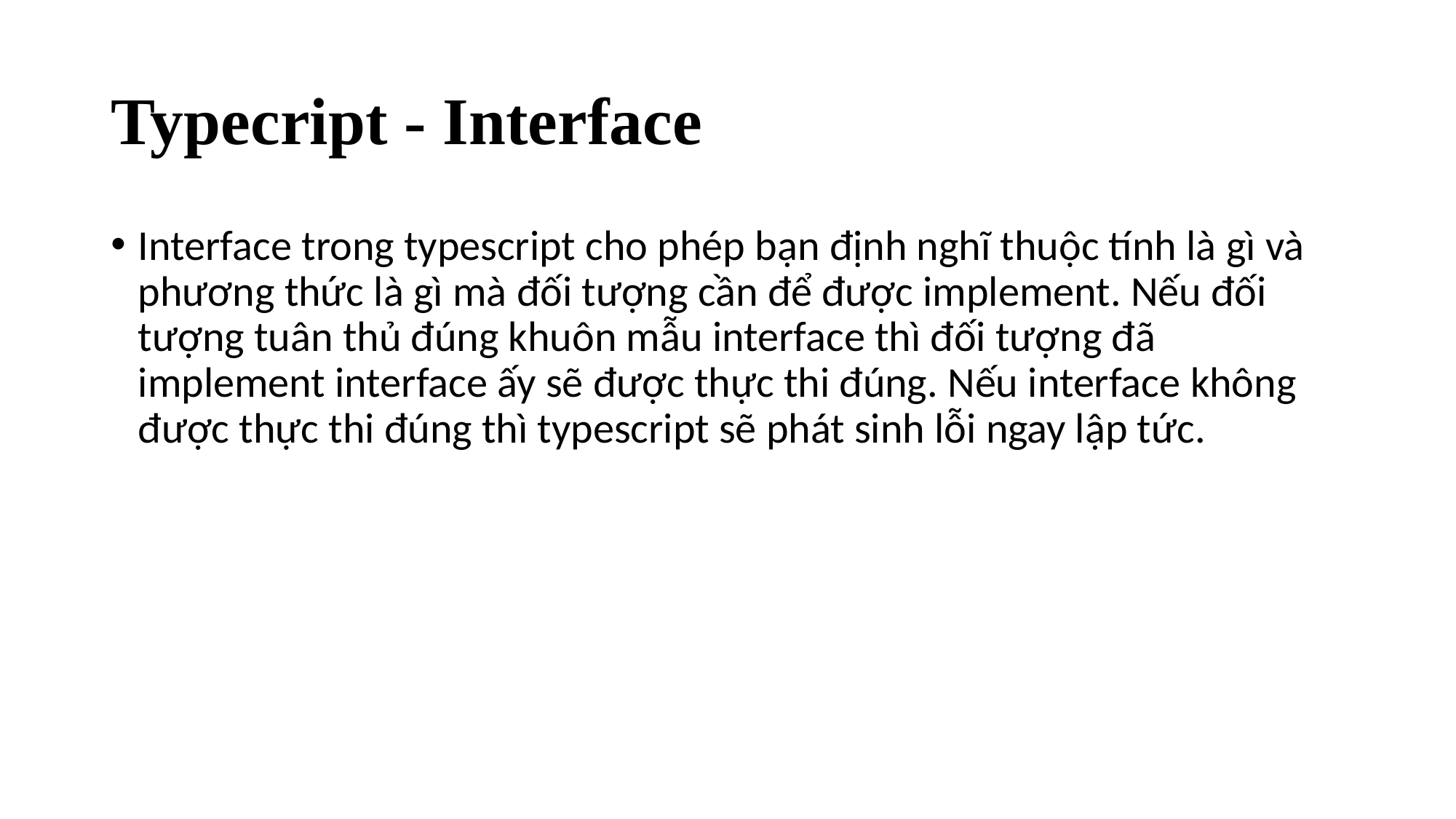

# Typecript - Interface
Interface trong typescript cho phép bạn định nghĩ thuộc tính là gì và phương thức là gì mà đối tượng cần để được implement. Nếu đối tượng tuân thủ đúng khuôn mẫu interface thì đối tượng đã implement interface ấy sẽ được thực thi đúng. Nếu interface không được thực thi đúng thì typescript sẽ phát sinh lỗi ngay lập tức.